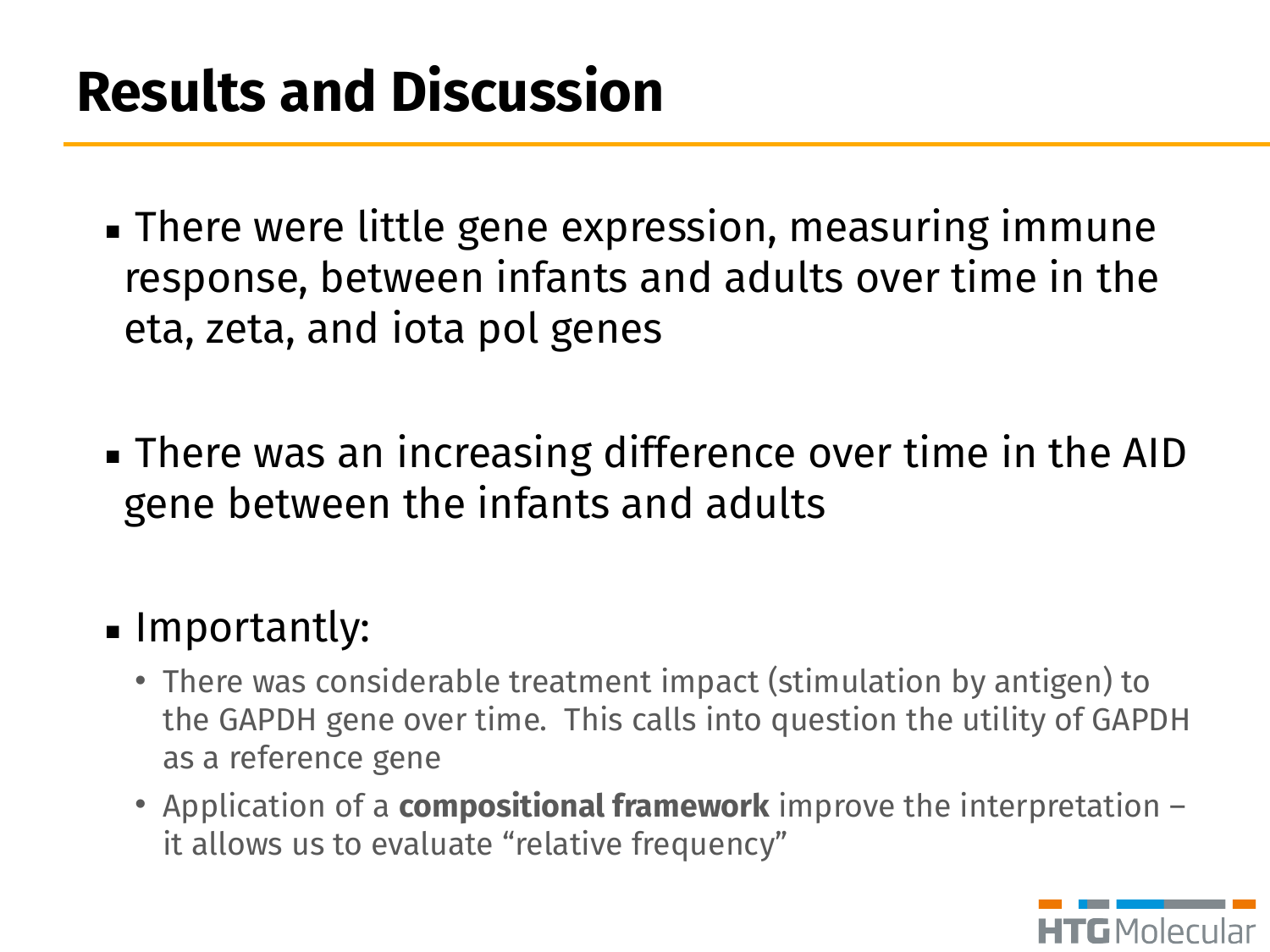

# Results and Discussion
 There were little gene expression, measuring immune response, between infants and adults over time in the eta, zeta, and iota pol genes

 There was an increasing difference over time in the AID gene between the infants and adults

 Importantly:
There was considerable treatment impact (stimulation by antigen) to the GAPDH gene over time.  This calls into question the utility of GAPDH as a reference gene
Application of a compositional framework improve the interpretation – it allows us to evaluate “relative frequency”